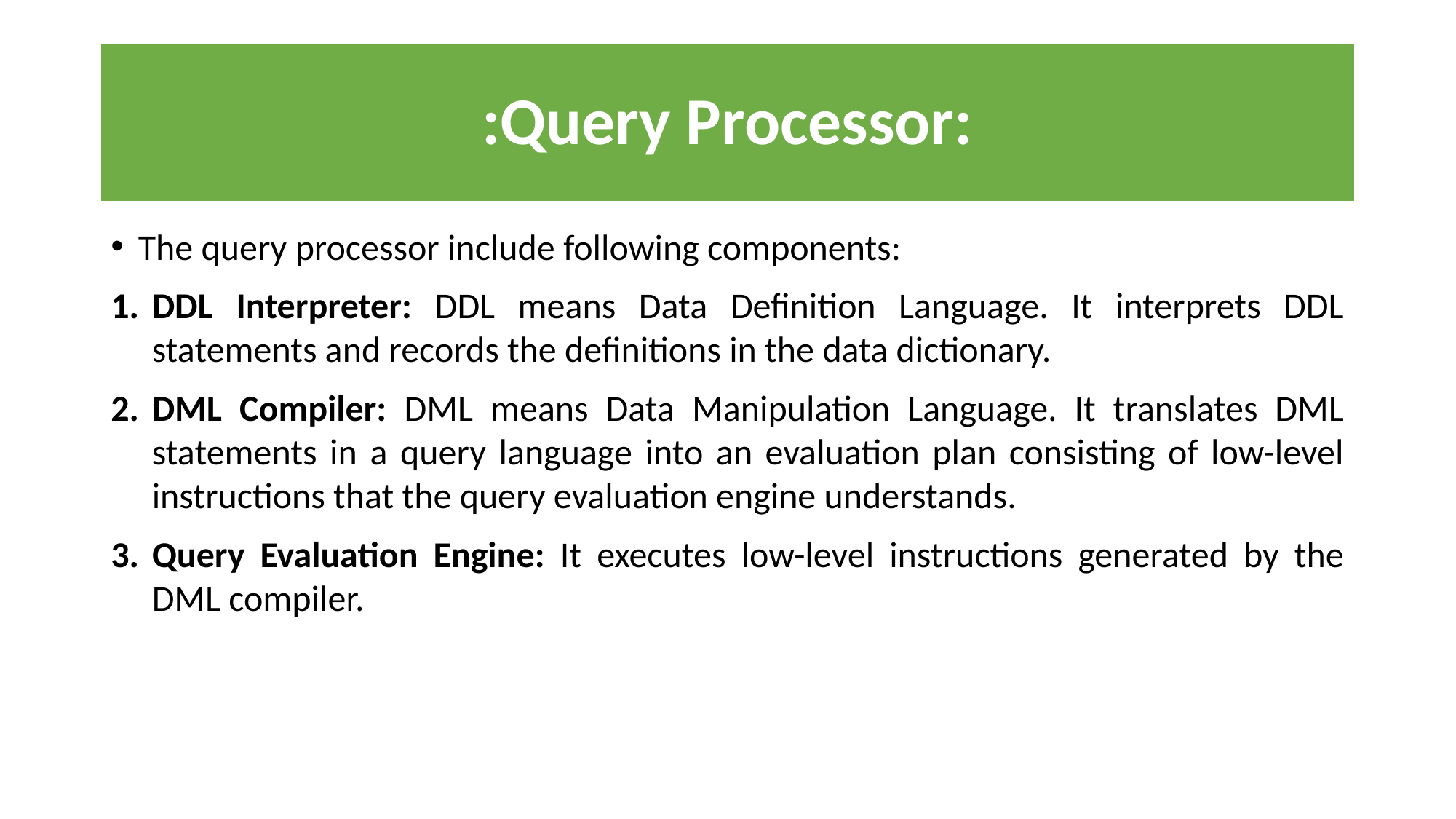

# :Query Processor:
The query processor include following components:
DDL Interpreter: DDL means Data Definition Language. It interprets DDL statements and records the definitions in the data dictionary.
DML Compiler: DML means Data Manipulation Language. It translates DML statements in a query language into an evaluation plan consisting of low-level instructions that the query evaluation engine understands.
Query Evaluation Engine: It executes low-level instructions generated by the DML compiler.